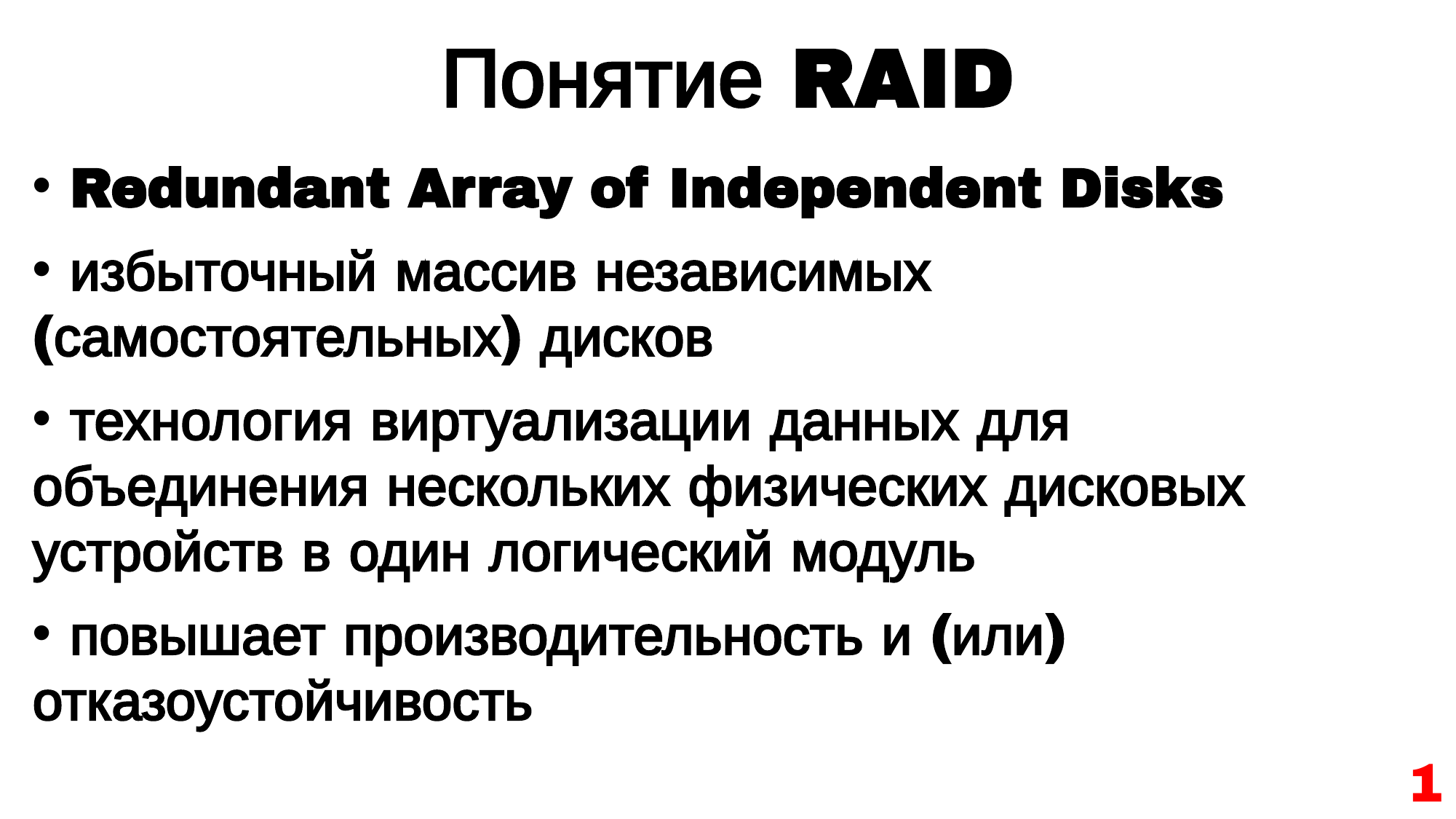

Понятие RAID
 Redundant Array of Independent Disks
 избыточный массив независимых (самостоятельных) дисков
 технология виртуализации данных для объединения нескольких физических дисковых устройств в один логический модуль
 повышает производительность и (или) отказоустойчивость
1